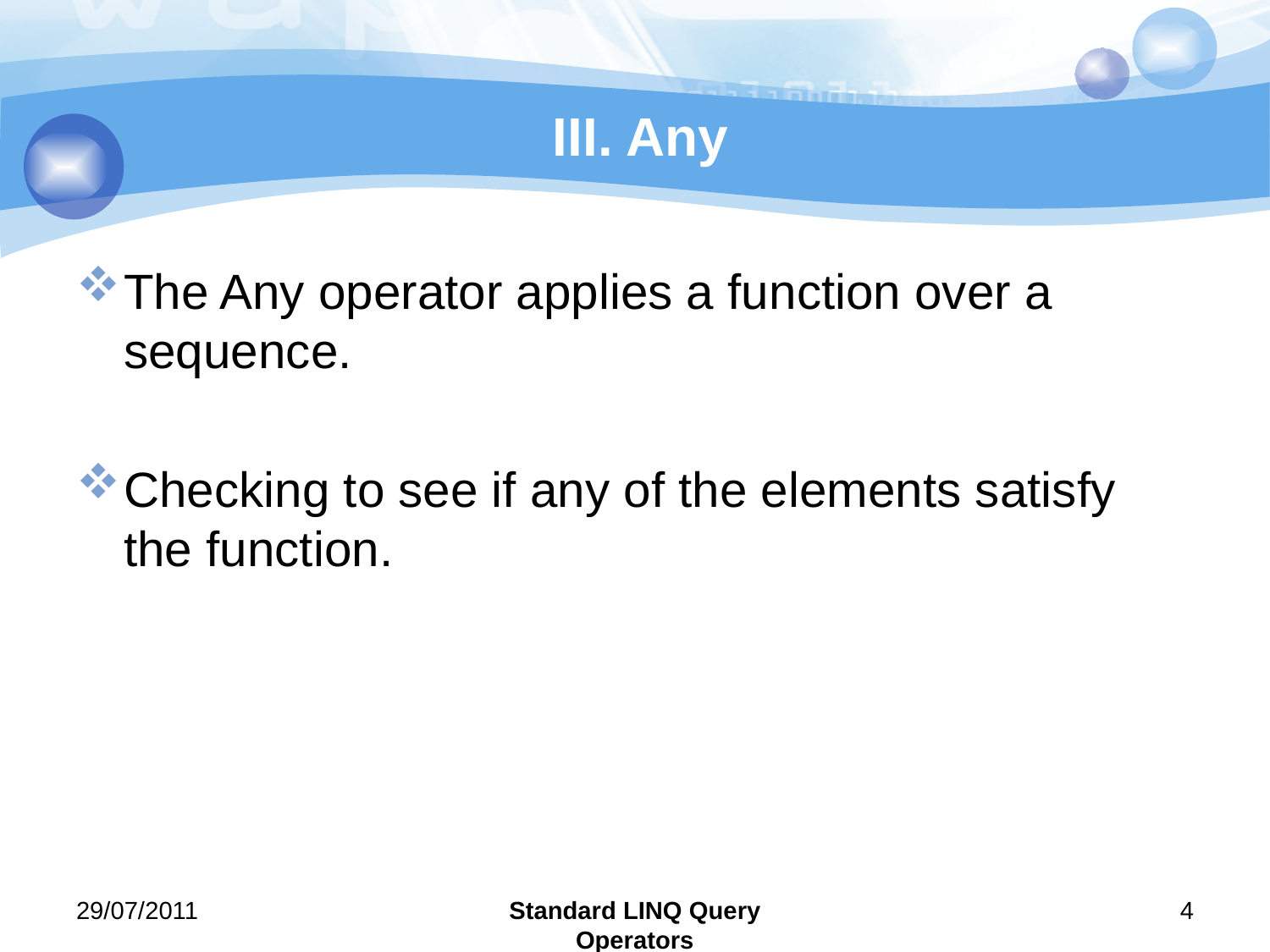

# III. Any
The Any operator applies a function over a sequence.

Checking to see if any of the elements satisfy the function.
29/07/2011
Standard LINQ Query Operators
4